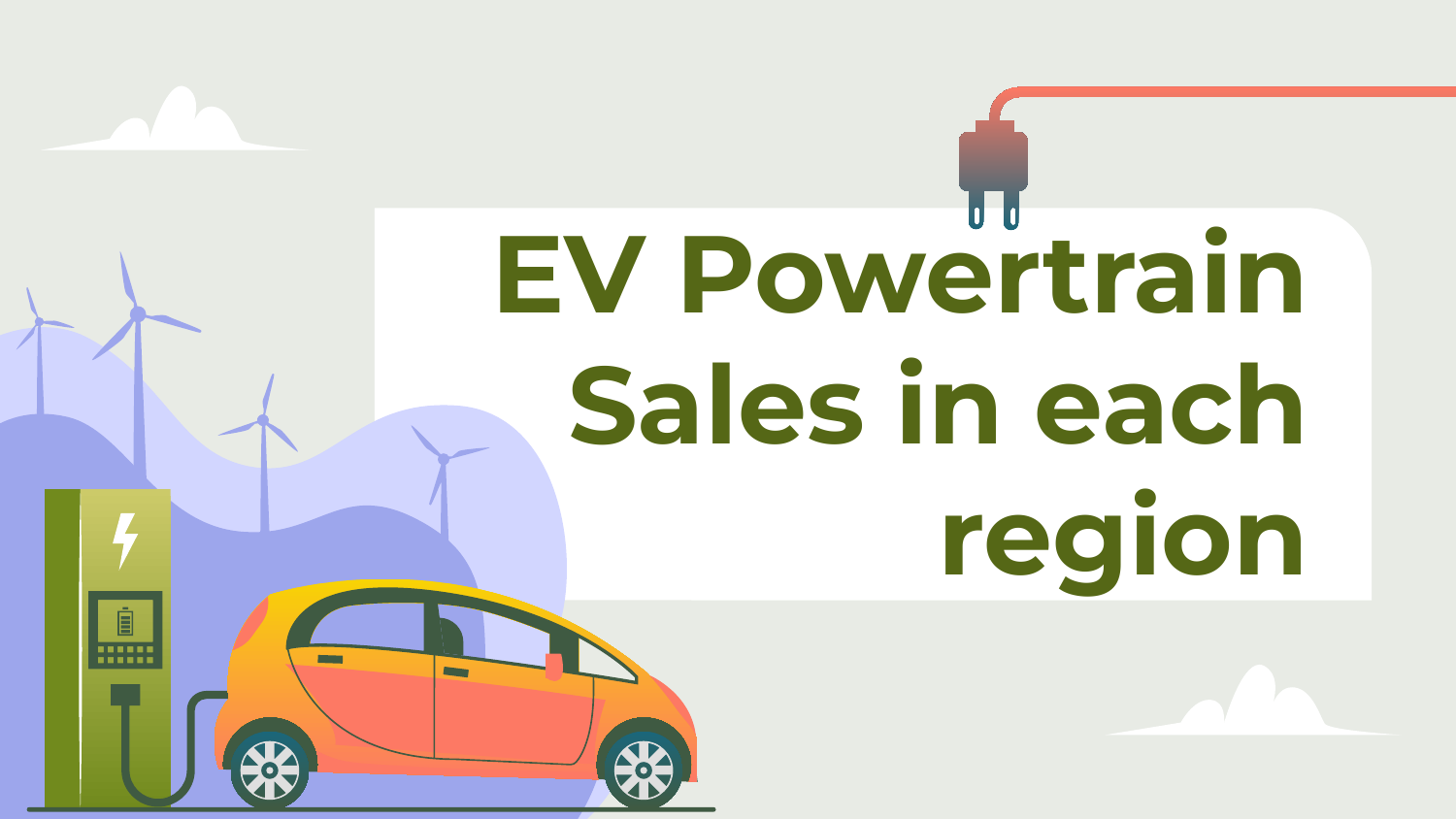

# EV Powertrain Sales in each region